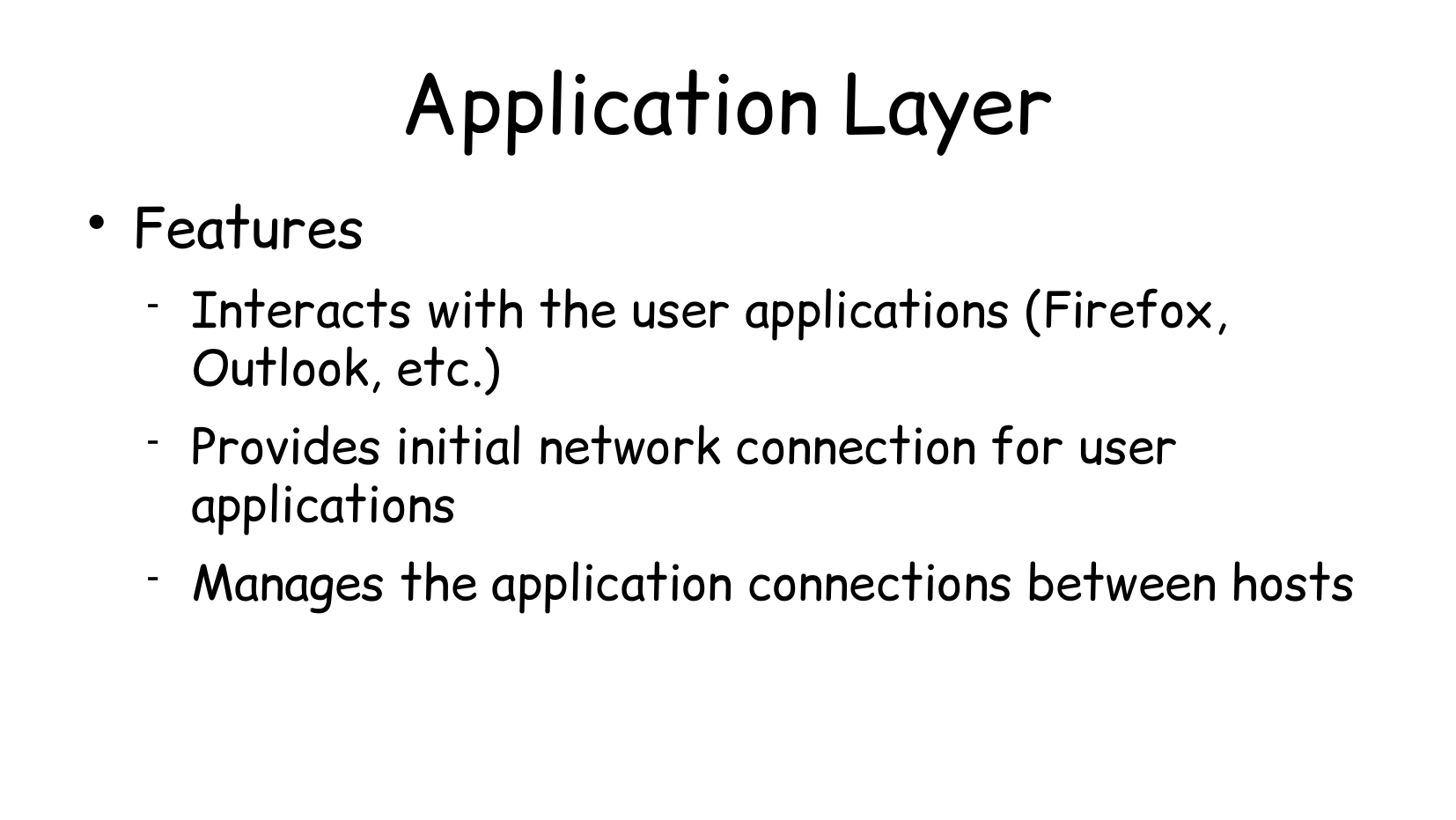

Application Layer
Features
Interacts with the user applications (Firefox, Outlook, etc.)
Provides initial network connection for user applications
Manages the application connections between hosts